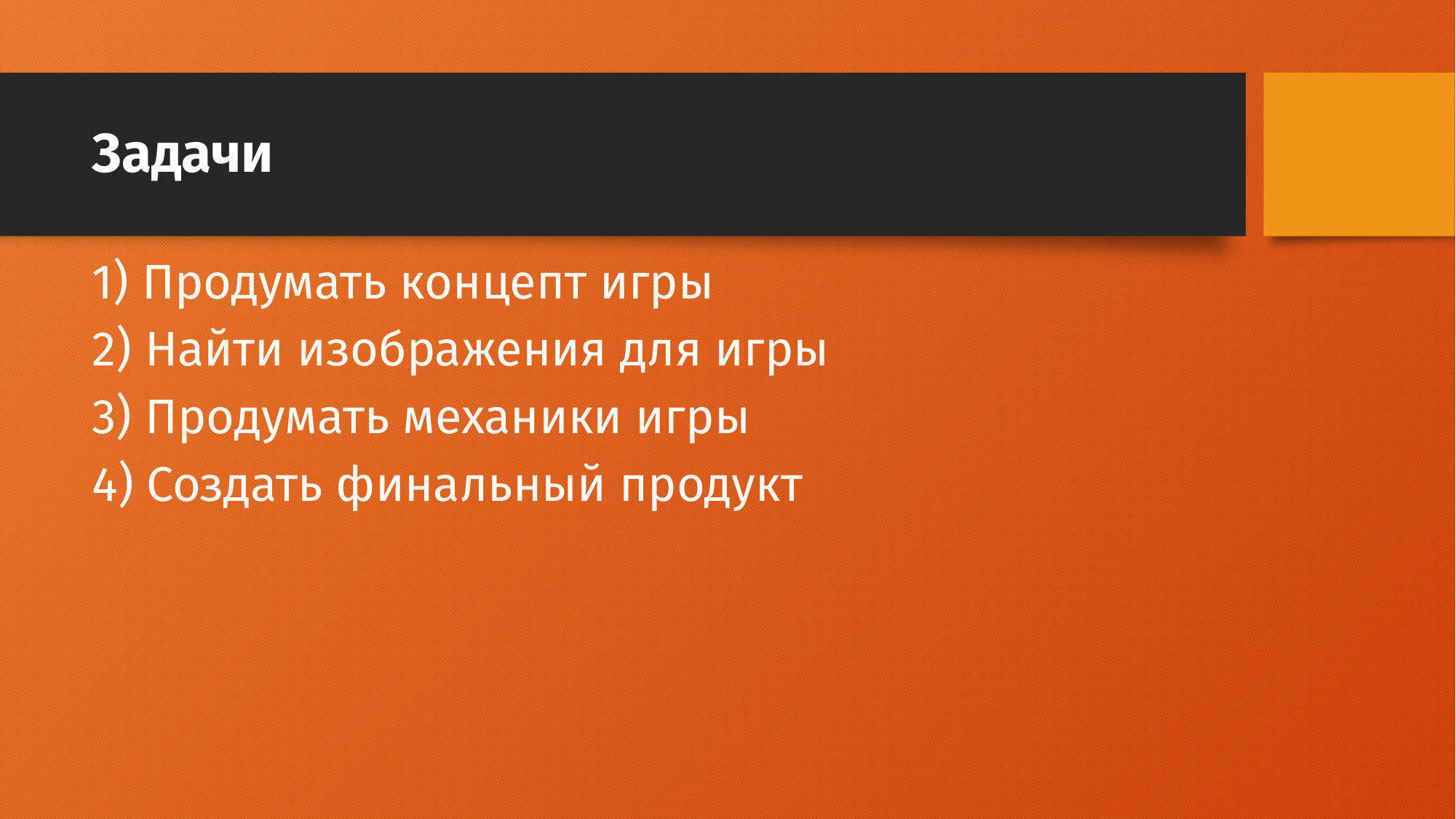

# Задачи
1) Продумать концепт игры
2) Найти изображения для игры
3) Продумать механики игры
4) Создать финальный продукт